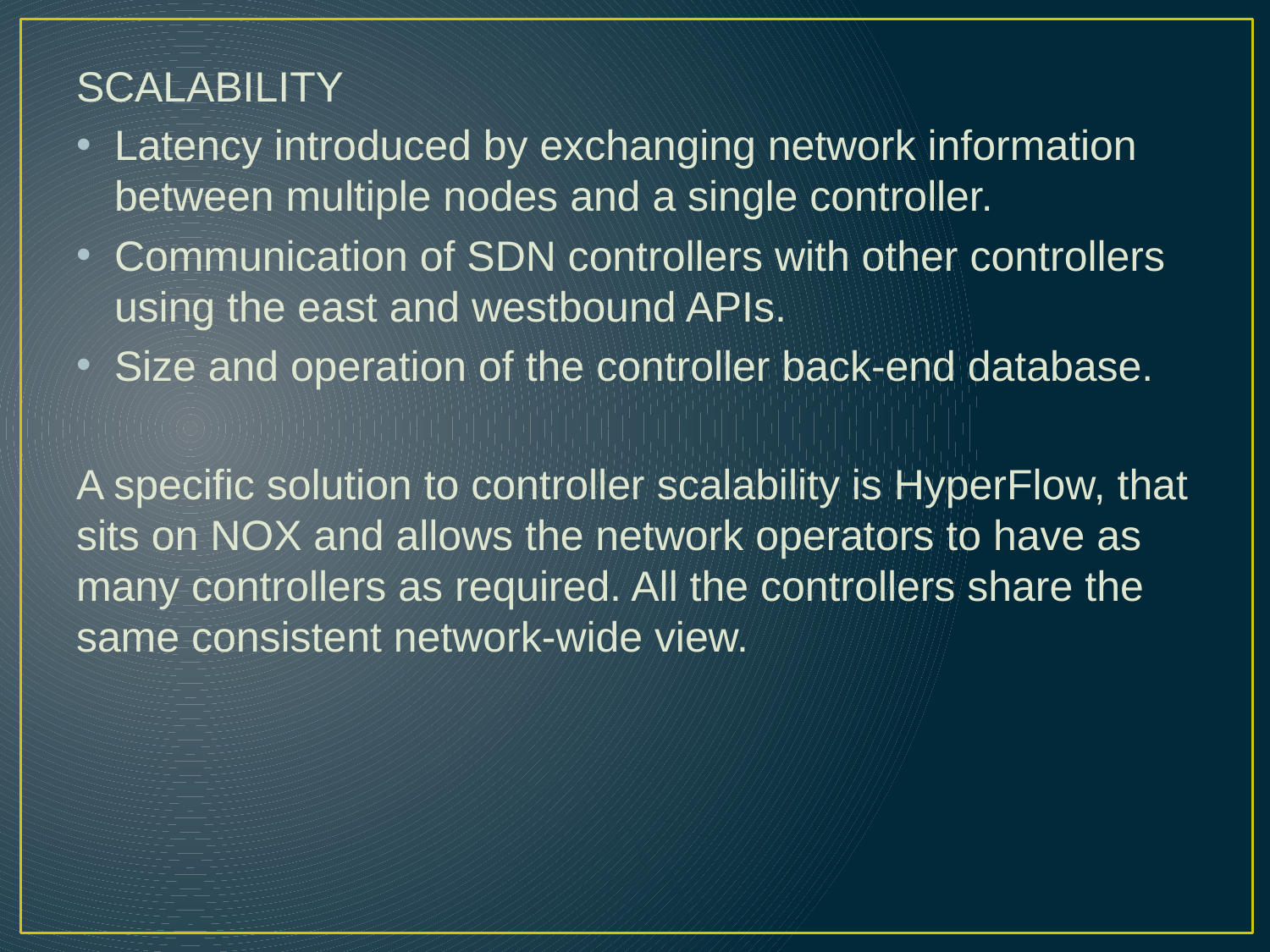

SCALABILITY
Latency introduced by exchanging network information between multiple nodes and a single controller.
Communication of SDN controllers with other controllers using the east and westbound APIs.
Size and operation of the controller back-end database.

A specific solution to controller scalability is HyperFlow, that sits on NOX and allows the network operators to have as many controllers as required. All the controllers share the same consistent network-wide view.